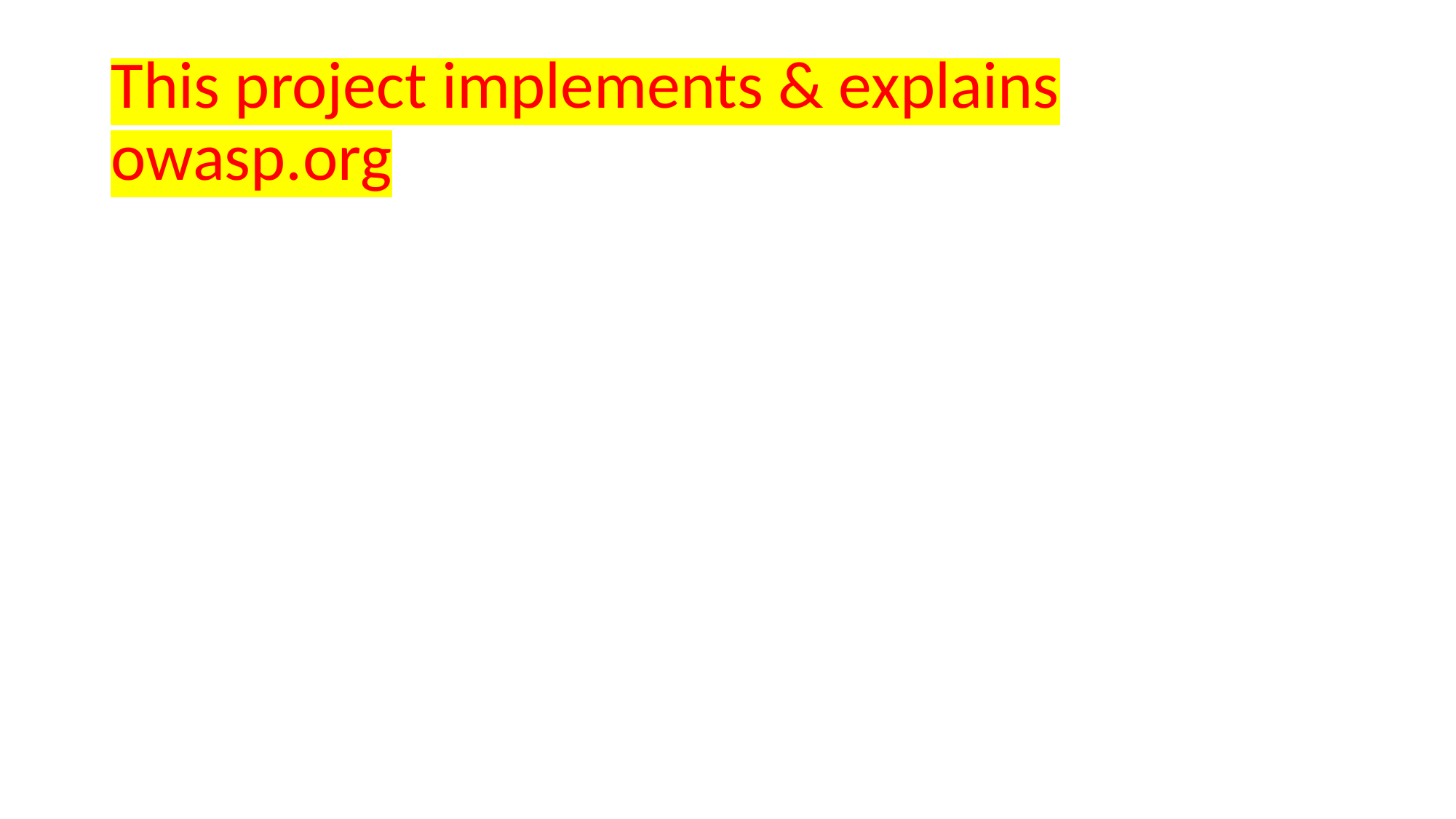

# This project implements & explains owasp.org